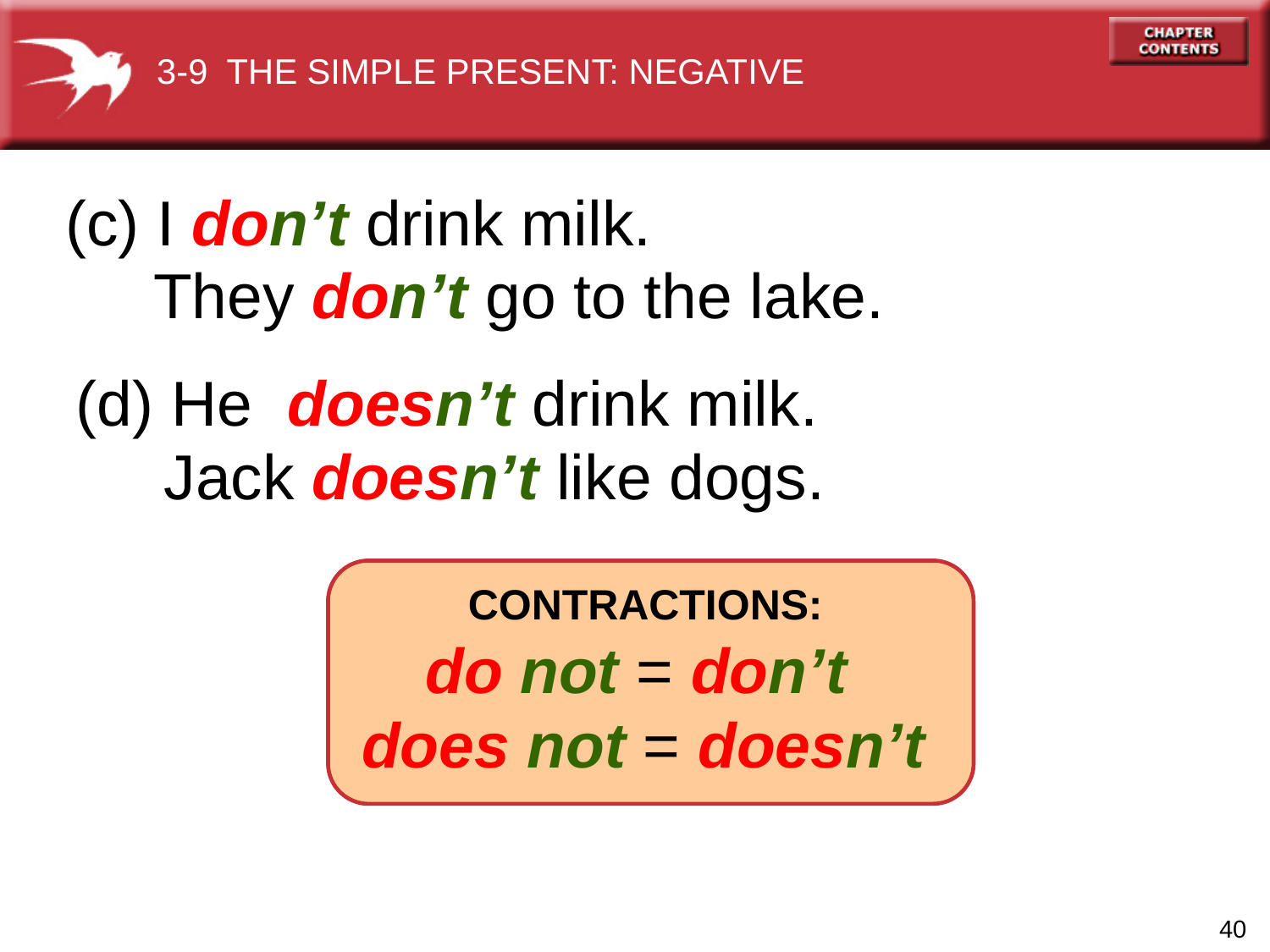

3-9  THE SIMPLE PRESENT: NEGATIVE

(c) I don’t drink milk.
     They don’t go to the lake.
(d) He  doesn’t drink milk.
     Jack doesn’t like dogs.

CONTRACTIONS:
do not = don’t
does not = doesn’t
40